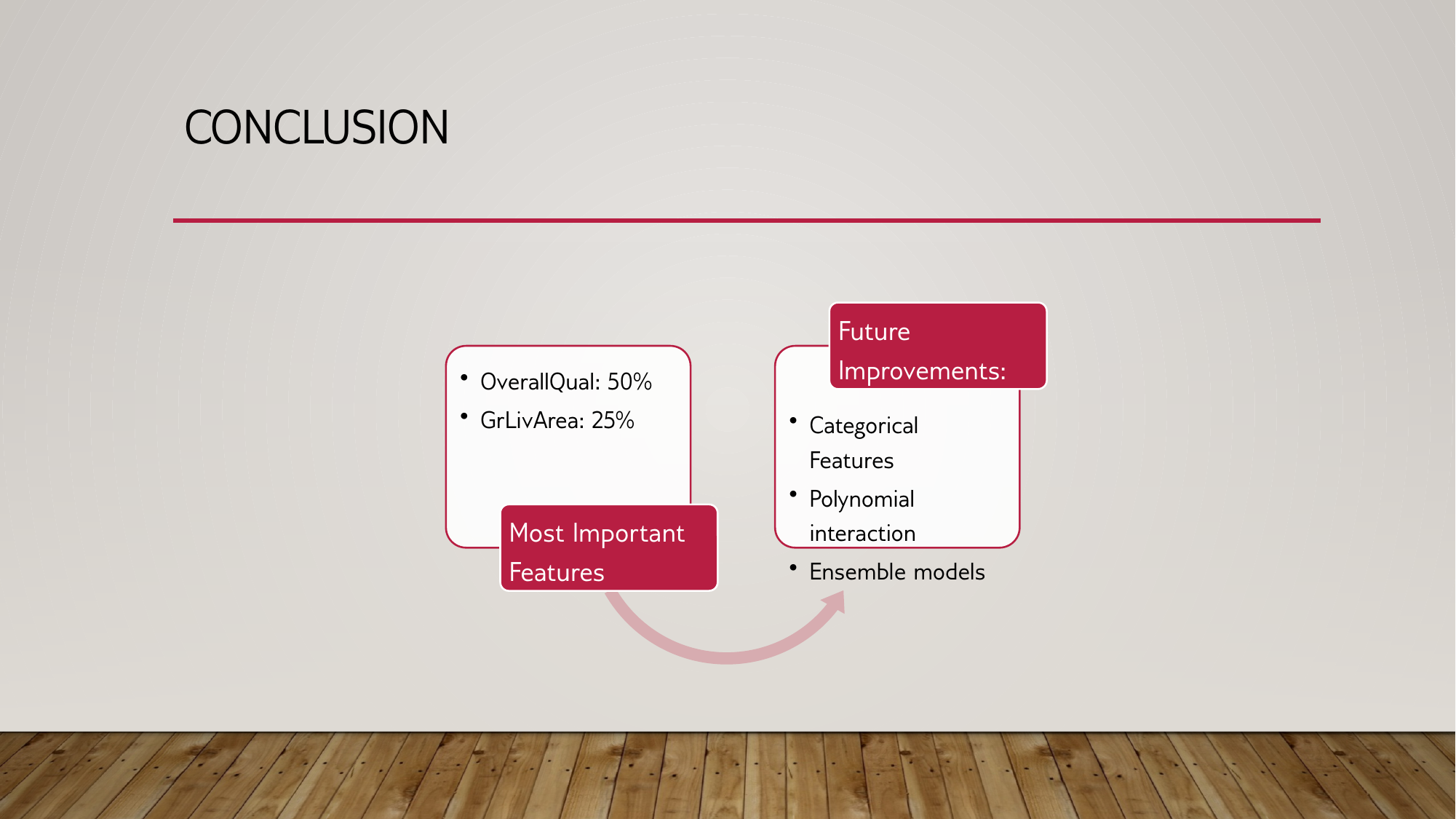

# Conclusion
OverallQual: 50%
GrLivArea: 25%
Most Important Features
Categorical Features
Polynomial interaction
Ensemble models
Future Improvements: